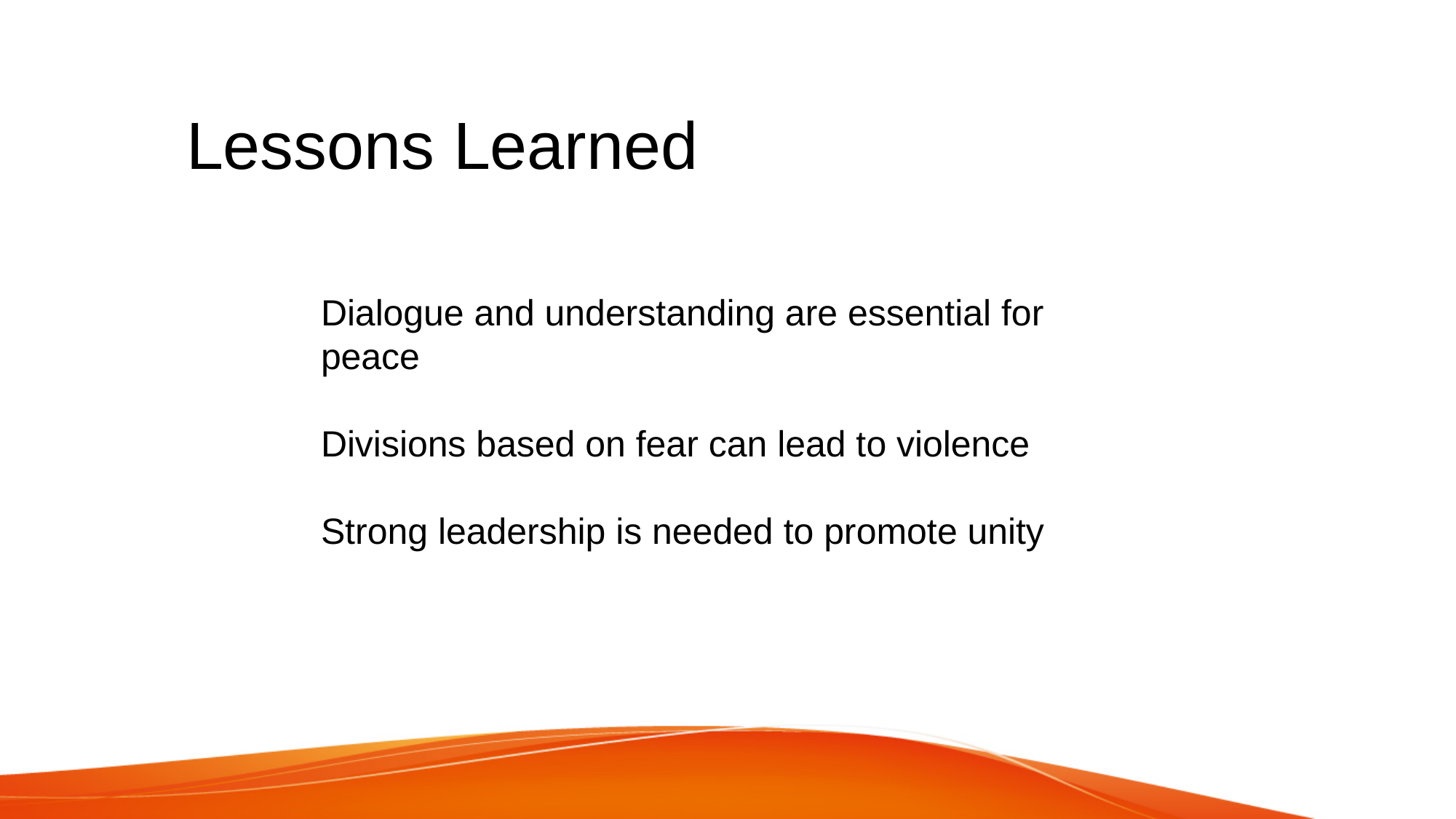

# Lessons Learned
Dialogue and understanding are essential for peace

Divisions based on fear can lead to violence

Strong leadership is needed to promote unity